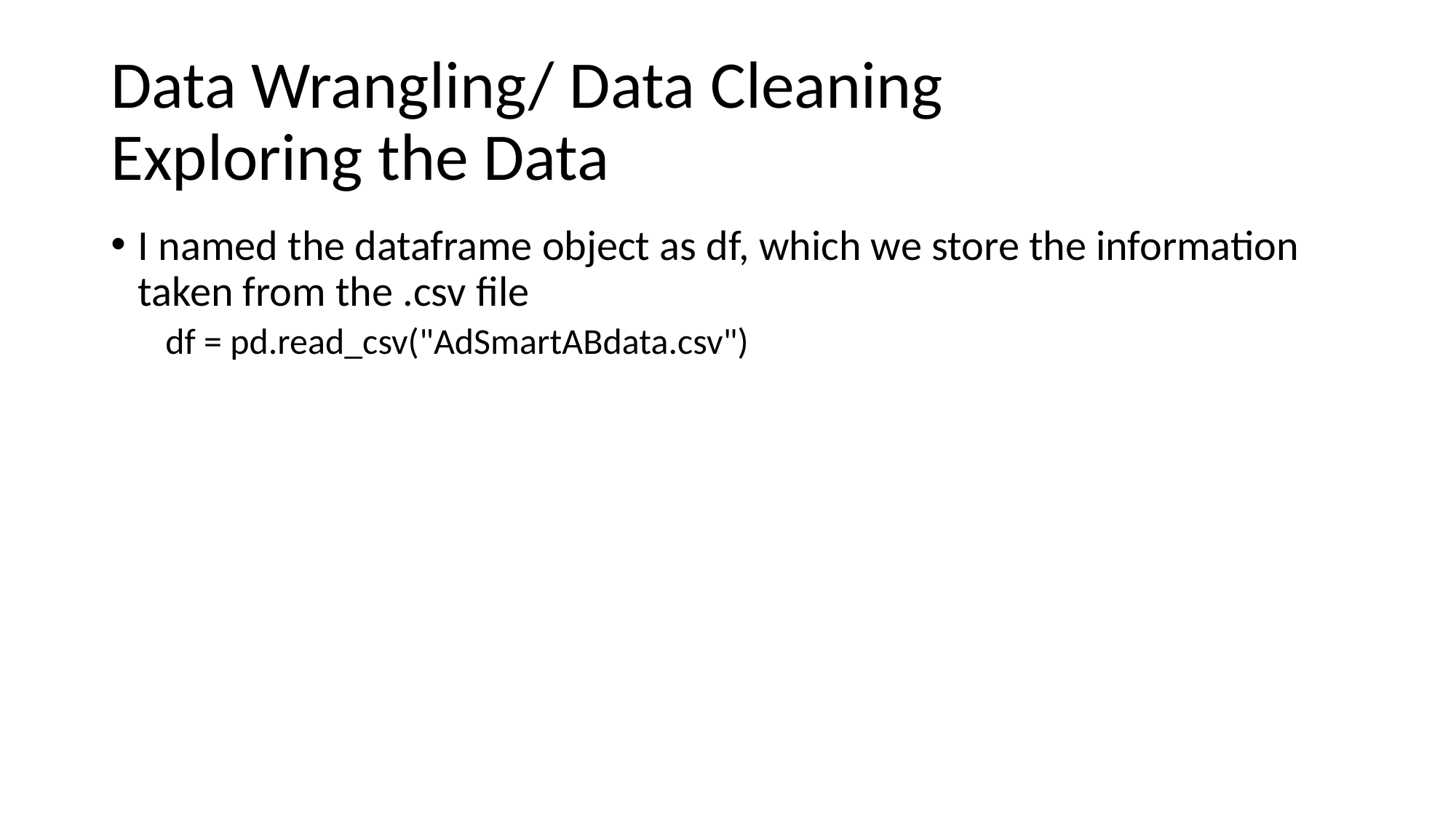

# Data Wrangling/ Data Cleaning Exploring the Data
I named the dataframe object as df, which we store the information taken from the .csv file
df = pd.read_csv("AdSmartABdata.csv")